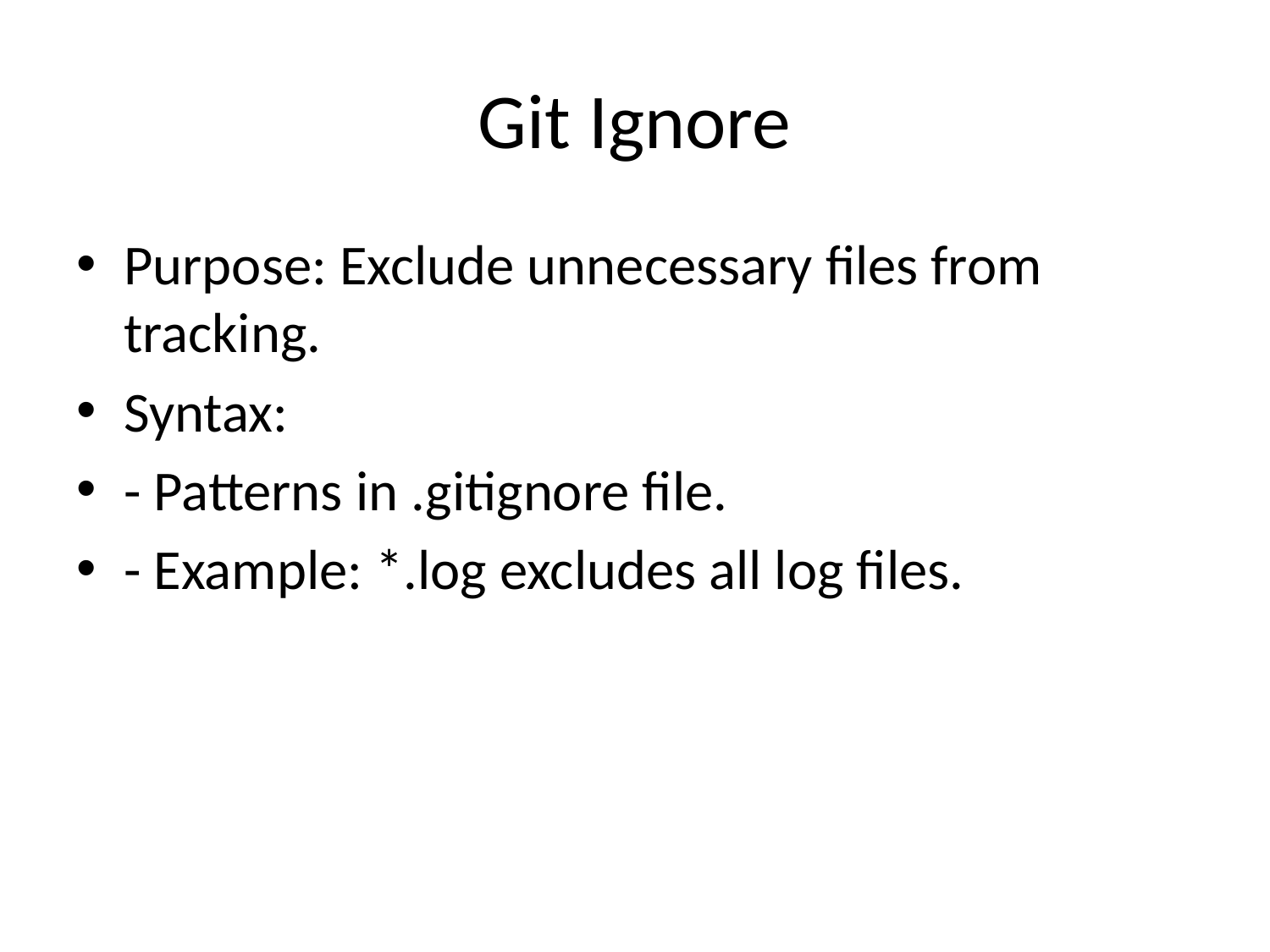

# Git Ignore
Purpose: Exclude unnecessary files from tracking.
Syntax:
- Patterns in .gitignore file.
- Example: *.log excludes all log files.